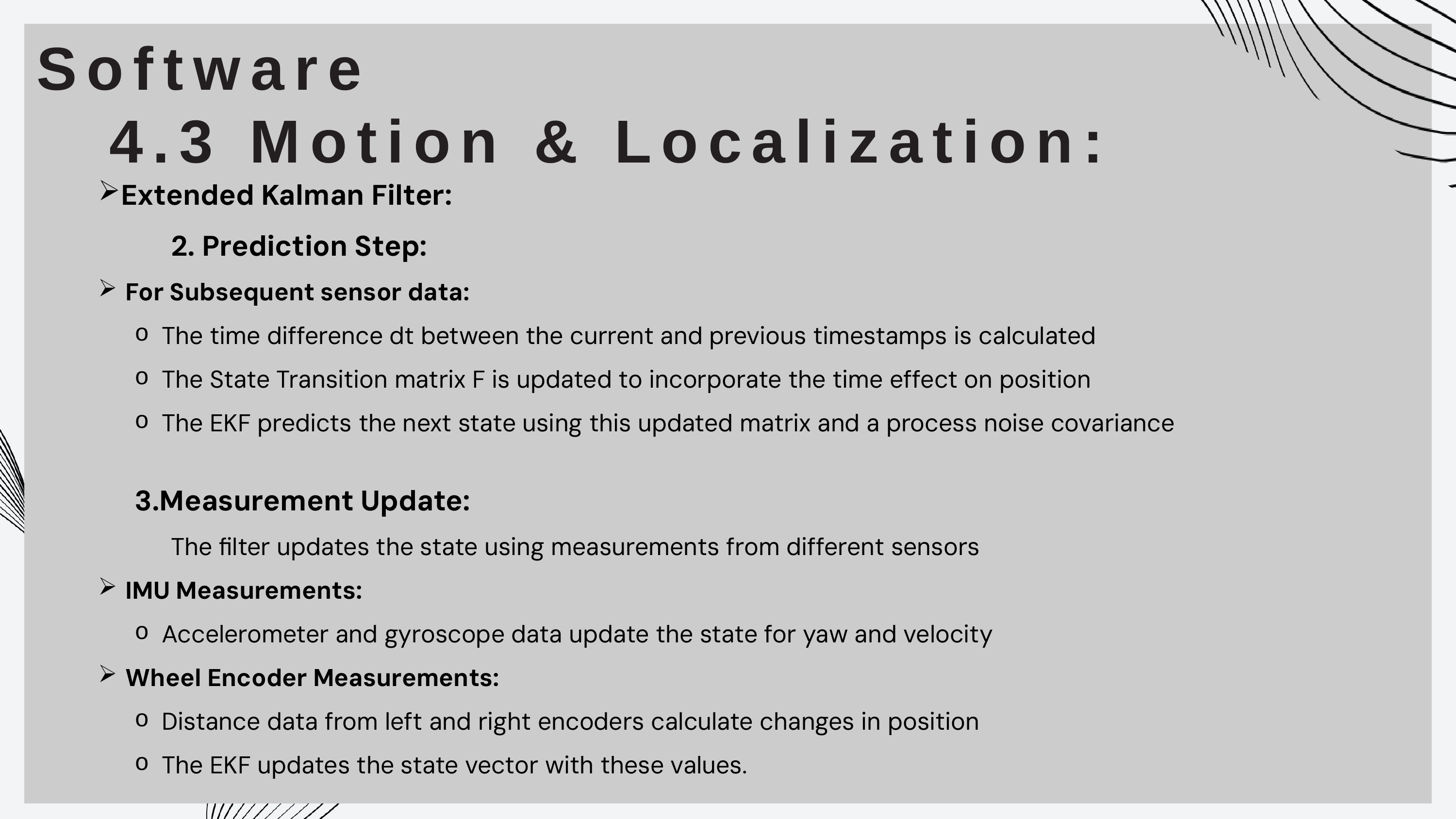

Software
	4.3 Motion & Localization:
Extended Kalman Filter:
	2. Prediction Step:
For Subsequent sensor data:
The time difference dt between the current and previous timestamps is calculated
The State Transition matrix F is updated to incorporate the time effect on position
The EKF predicts the next state using this updated matrix and a process noise covariance

3.Measurement Update:
	The filter updates the state using measurements from different sensors
IMU Measurements:
Accelerometer and gyroscope data update the state for yaw and velocity
Wheel Encoder Measurements:
Distance data from left and right encoders calculate changes in position
The EKF updates the state vector with these values.